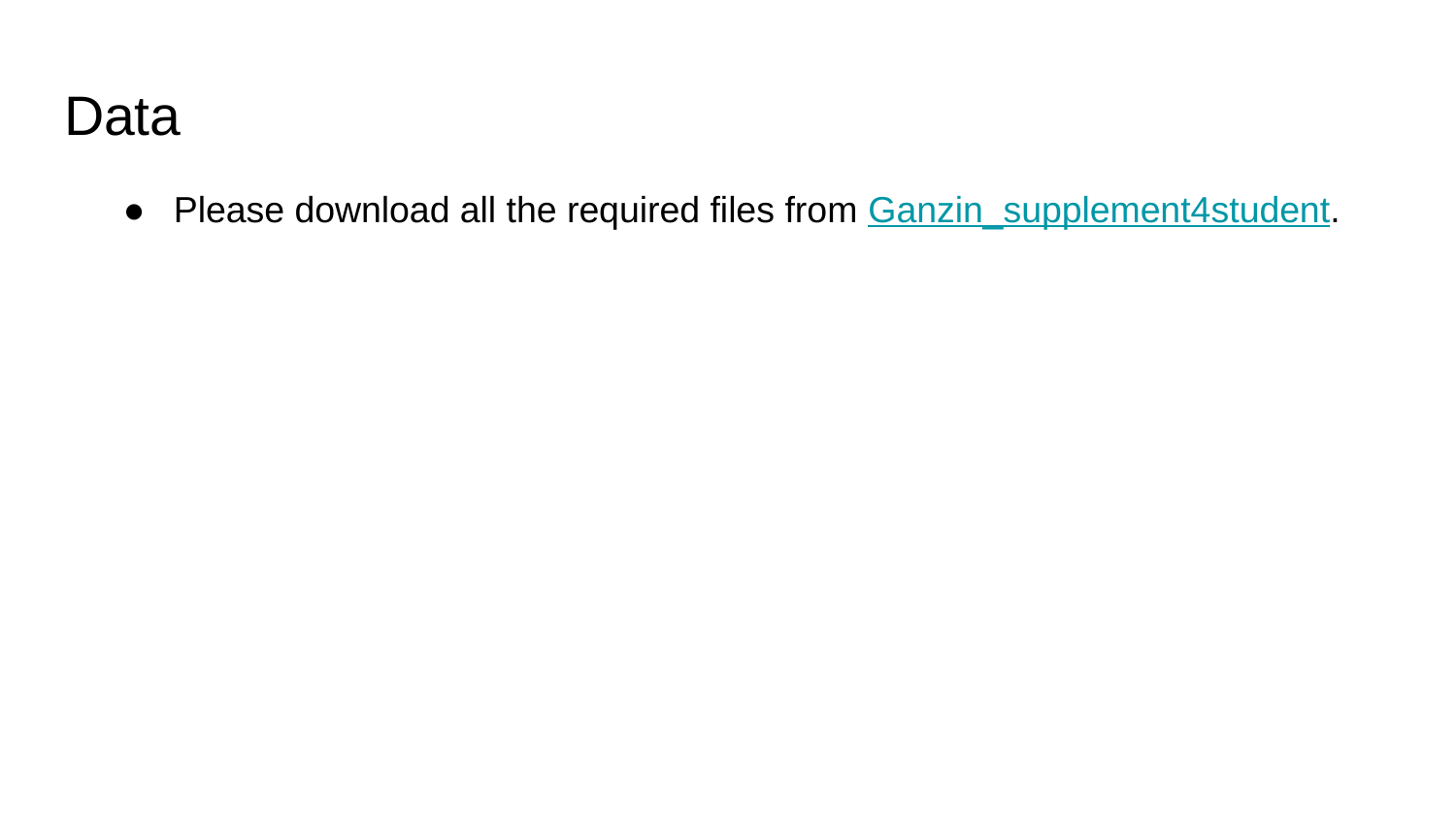

# Data
Please download all the required files from Ganzin_supplement4student.